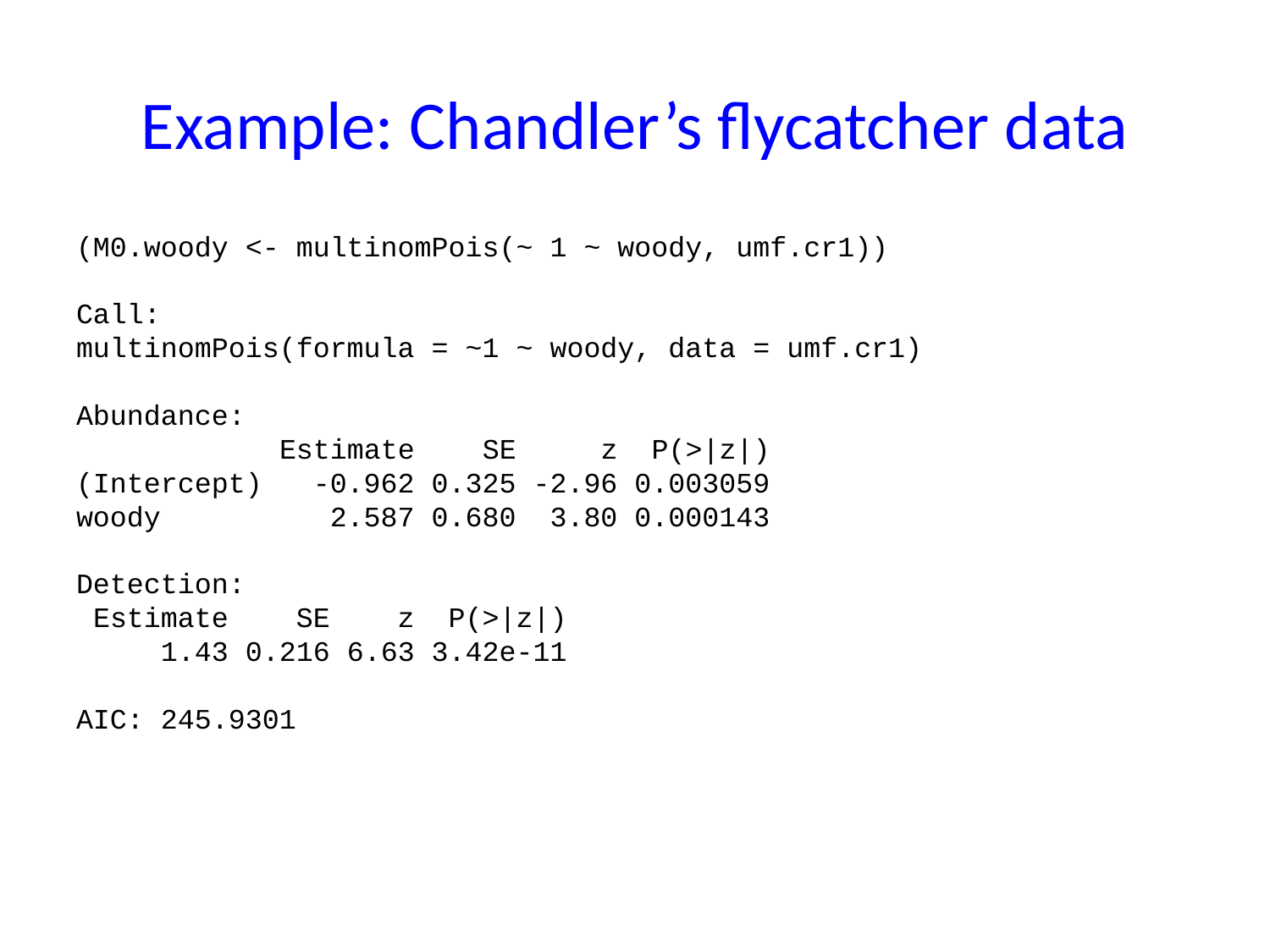

# Example: Chandler’s flycatcher data
(M0.woody <- multinomPois(~ 1 ~ woody, umf.cr1))

Call:
multinomPois(formula = ~1 ~ woody, data = umf.cr1)

Abundance:
            Estimate    SE     z  P(>|z|)
(Intercept)   -0.962 0.325 -2.96 0.003059
woody          2.587 0.680  3.80 0.000143

Detection:
 Estimate    SE    z  P(>|z|)
     1.43 0.216 6.63 3.42e-11

AIC: 245.9301